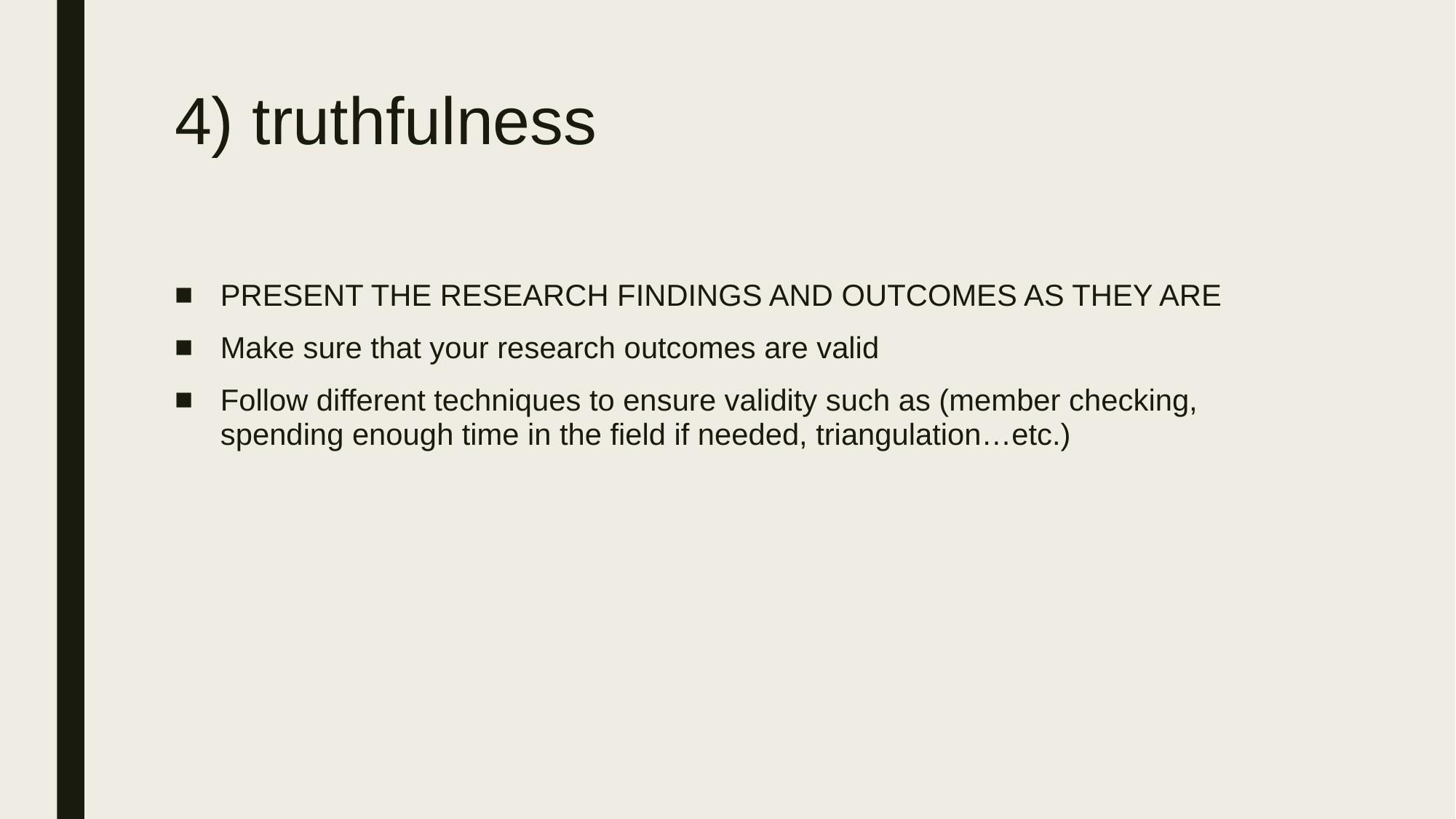

# 4) truthfulness
PRESENT THE RESEARCH FINDINGS AND OUTCOMES AS THEY ARE
Make sure that your research outcomes are valid
Follow different techniques to ensure validity such as (member checking, spending enough time in the field if needed, triangulation…etc.)